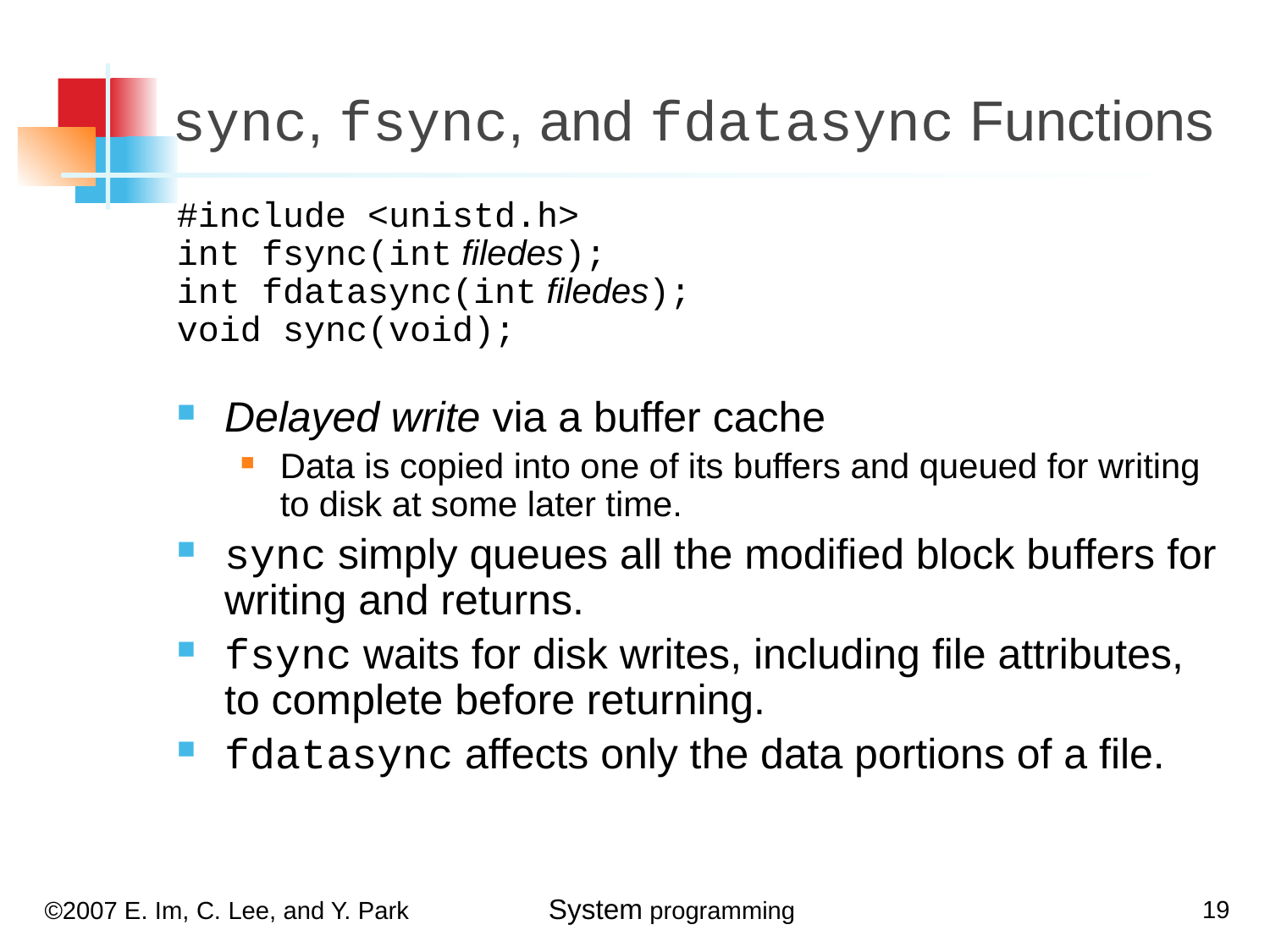

# sync, fsync, and fdatasync Functions
#include <unistd.h>
int fsync(int filedes);
int fdatasync(int filedes);
void sync(void);

Delayed write via a buffer cache
Data is copied into one of its buffers and queued for writing to disk at some later time.
sync simply queues all the modified block buffers for writing and returns.
fsync waits for disk writes, including file attributes, to complete before returning.
fdatasync affects only the data portions of a file.
19
©2007 E. Im, C. Lee, and Y. Park